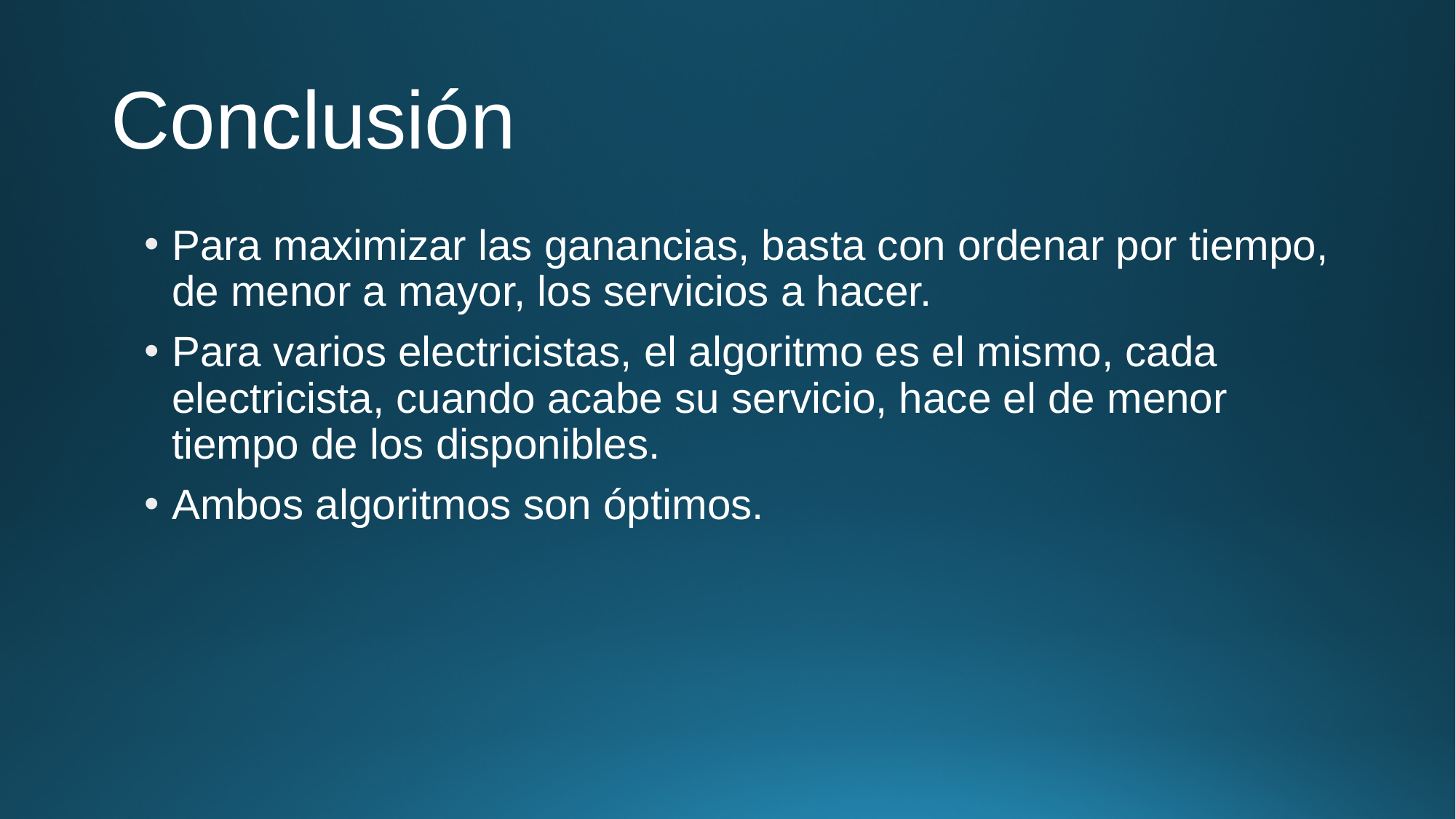

# Conclusión
Para maximizar las ganancias, basta con ordenar por tiempo, de menor a mayor, los servicios a hacer.
Para varios electricistas, el algoritmo es el mismo, cada electricista, cuando acabe su servicio, hace el de menor tiempo de los disponibles.
Ambos algoritmos son óptimos.